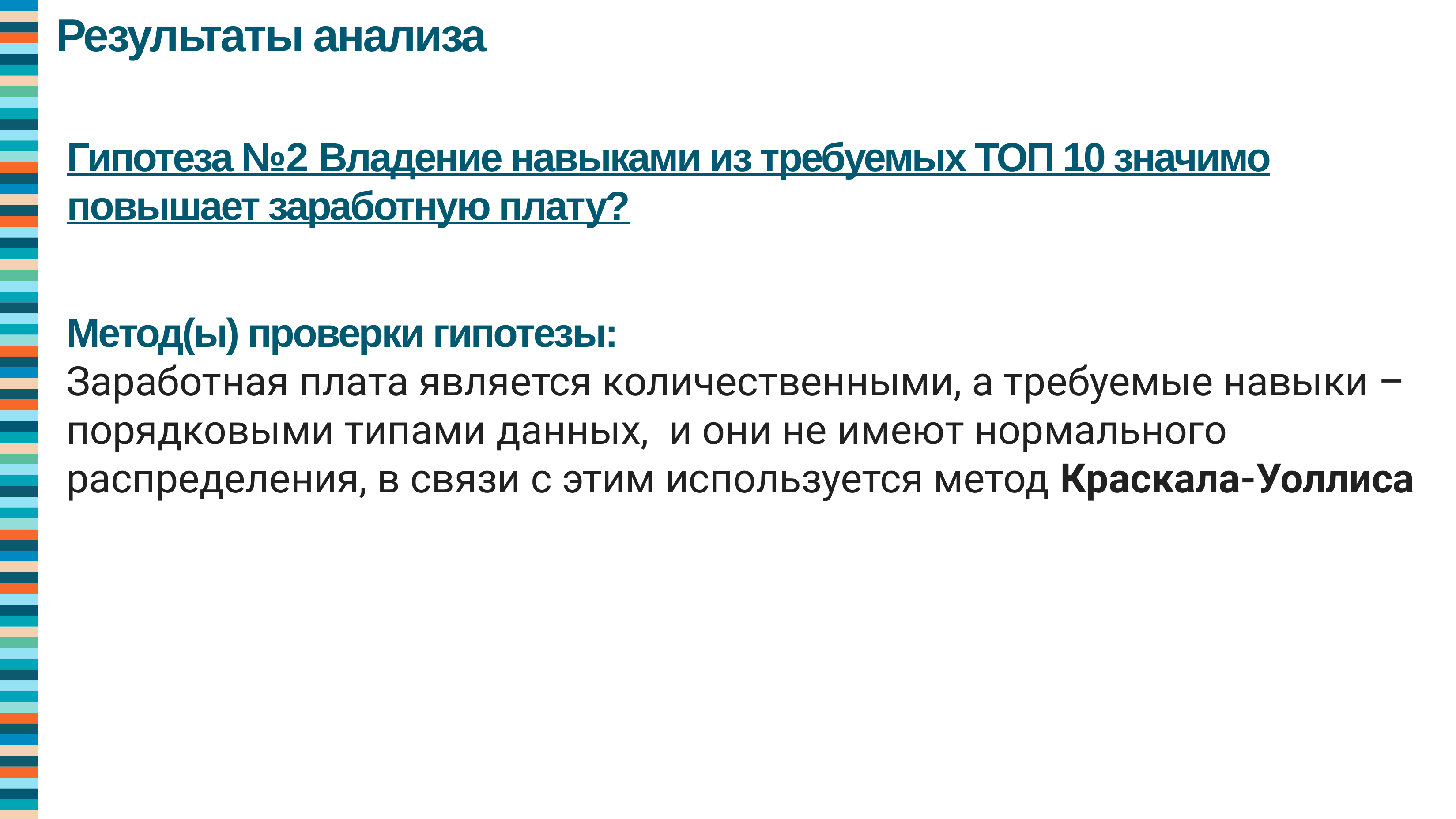

Результаты анализа
Гипотеза №2 Владение навыками из требуемых ТОП 10 значимо повышает заработную плату?

Метод(ы) проверки гипотезы:
Заработная плата является количественными, а требуемые навыки – порядковыми типами данных,  и они не имеют нормального распределения, в связи с этим используется метод Краскала-Уоллиса